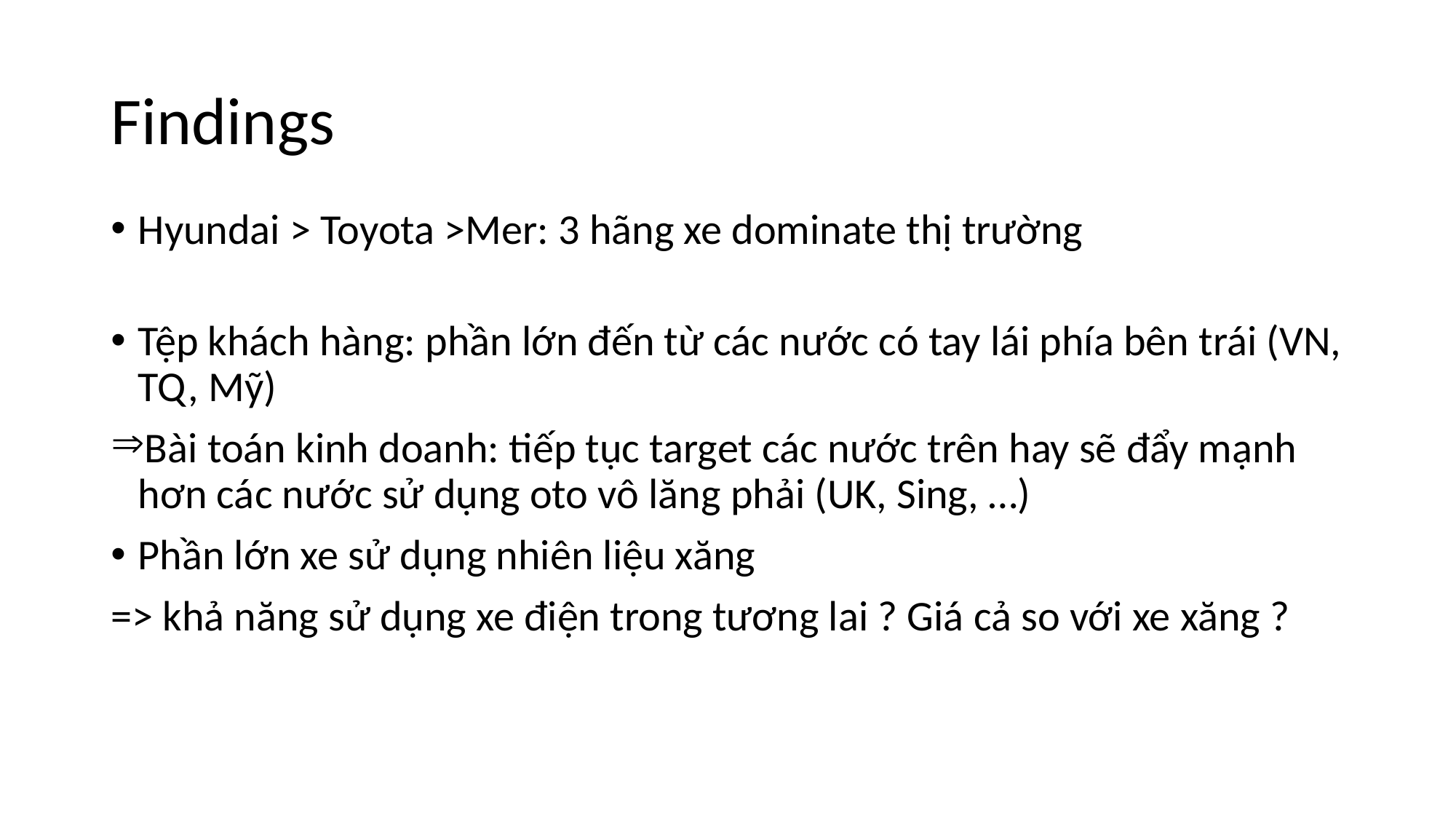

# Findings
Hyundai > Toyota >Mer: 3 hãng xe dominate thị trường
Tệp khách hàng: phần lớn đến từ các nước có tay lái phía bên trái (VN, TQ, Mỹ)
Bài toán kinh doanh: tiếp tục target các nước trên hay sẽ đẩy mạnh hơn các nước sử dụng oto vô lăng phải (UK, Sing, …)
Phần lớn xe sử dụng nhiên liệu xăng
=> khả năng sử dụng xe điện trong tương lai ? Giá cả so với xe xăng ?